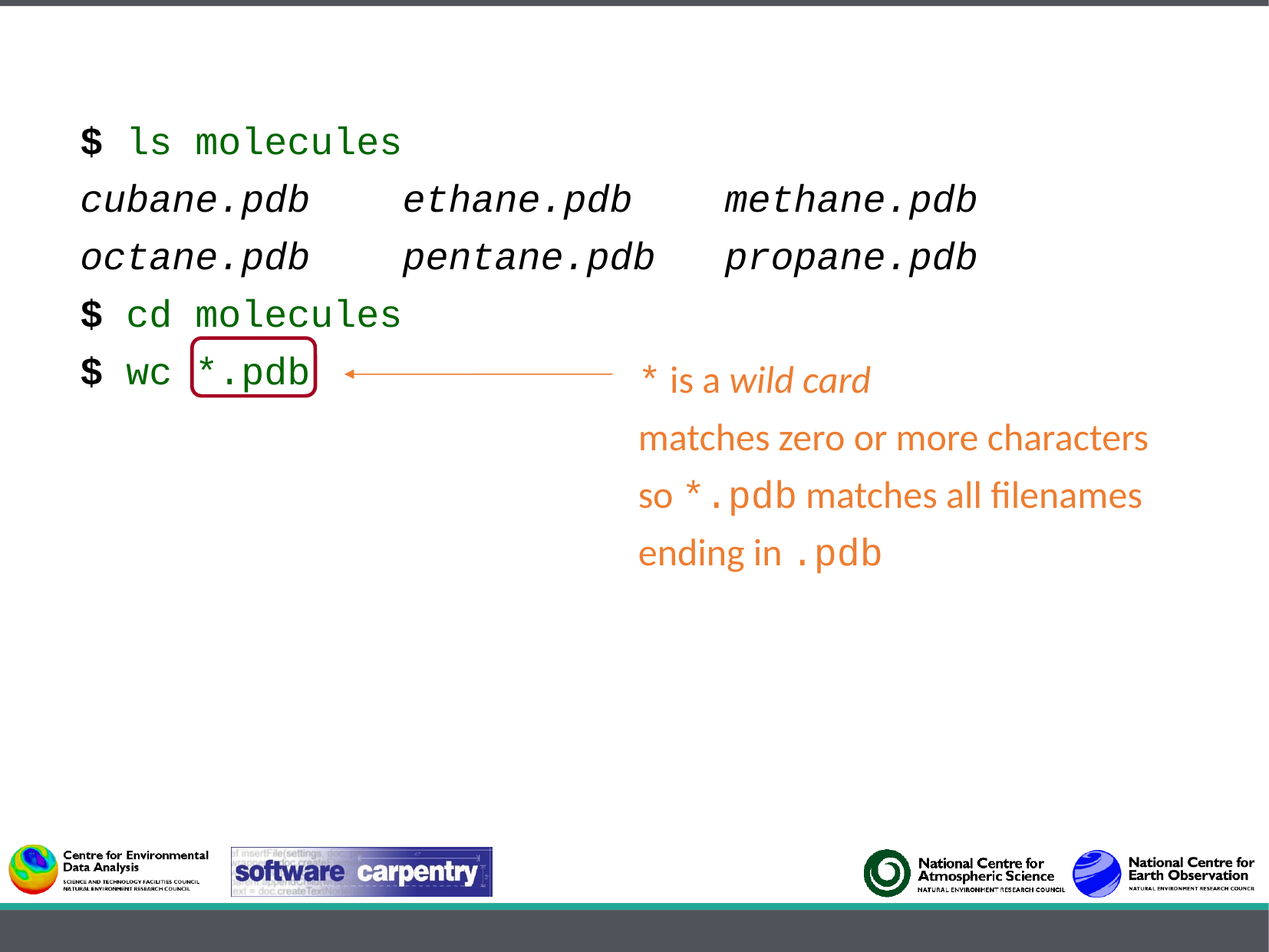

$ ls molecules
cubane.pdb    ethane.pdb    methane.pdb
octane.pdb    pentane.pdb   propane.pdb
$ cd molecules
$ wc *.pdb

* is a wild card
matches zero or more characters
so *.pdb matches all filenames
ending in .pdb